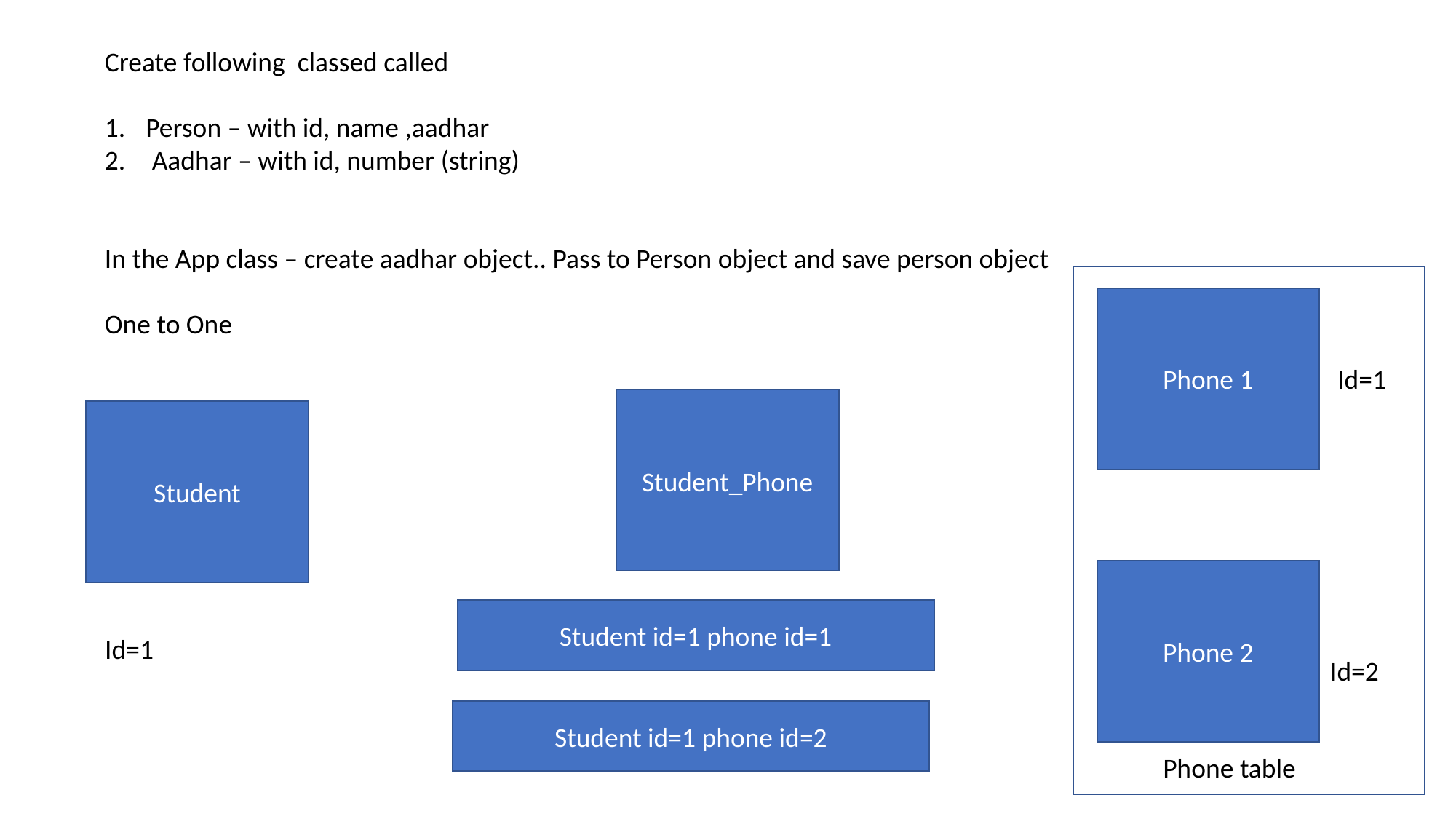

Create following  classed called

Person – with id, name ,aadhar
 Aadhar – with id, number (string)

In the App class – create aadhar object.. Pass to Person object and save person object

One to One

Phone 1
Id=1
Student_Phone
Student
Phone 2
Student id=1 phone id=1
Id=1
Id=2
Student id=1 phone id=2
Phone table